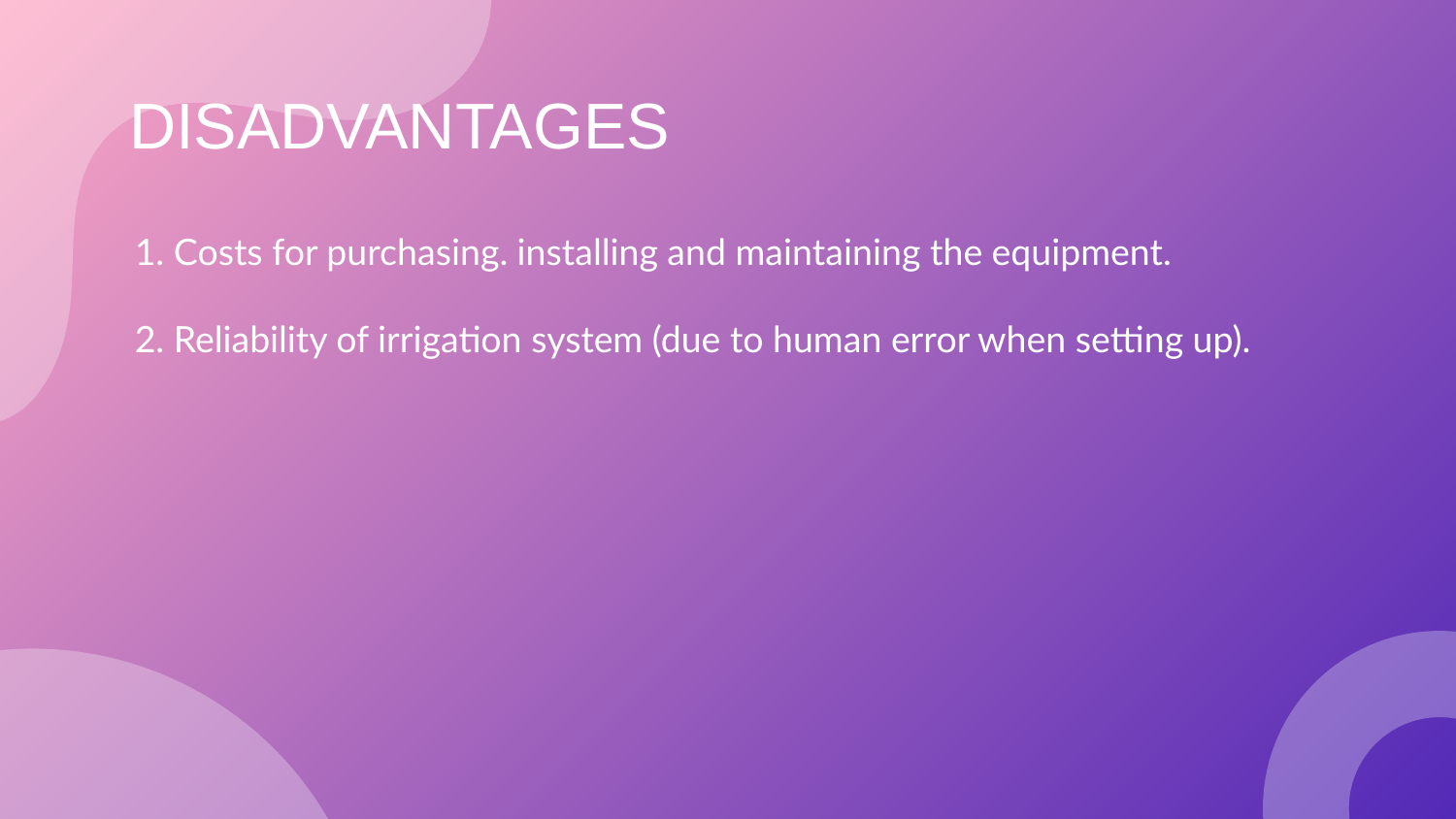

# DISADVANTAGES
1. Costs for purchasing. installing and maintaining the equipment.

2. Reliability of irrigation system (due to human error when setting up).